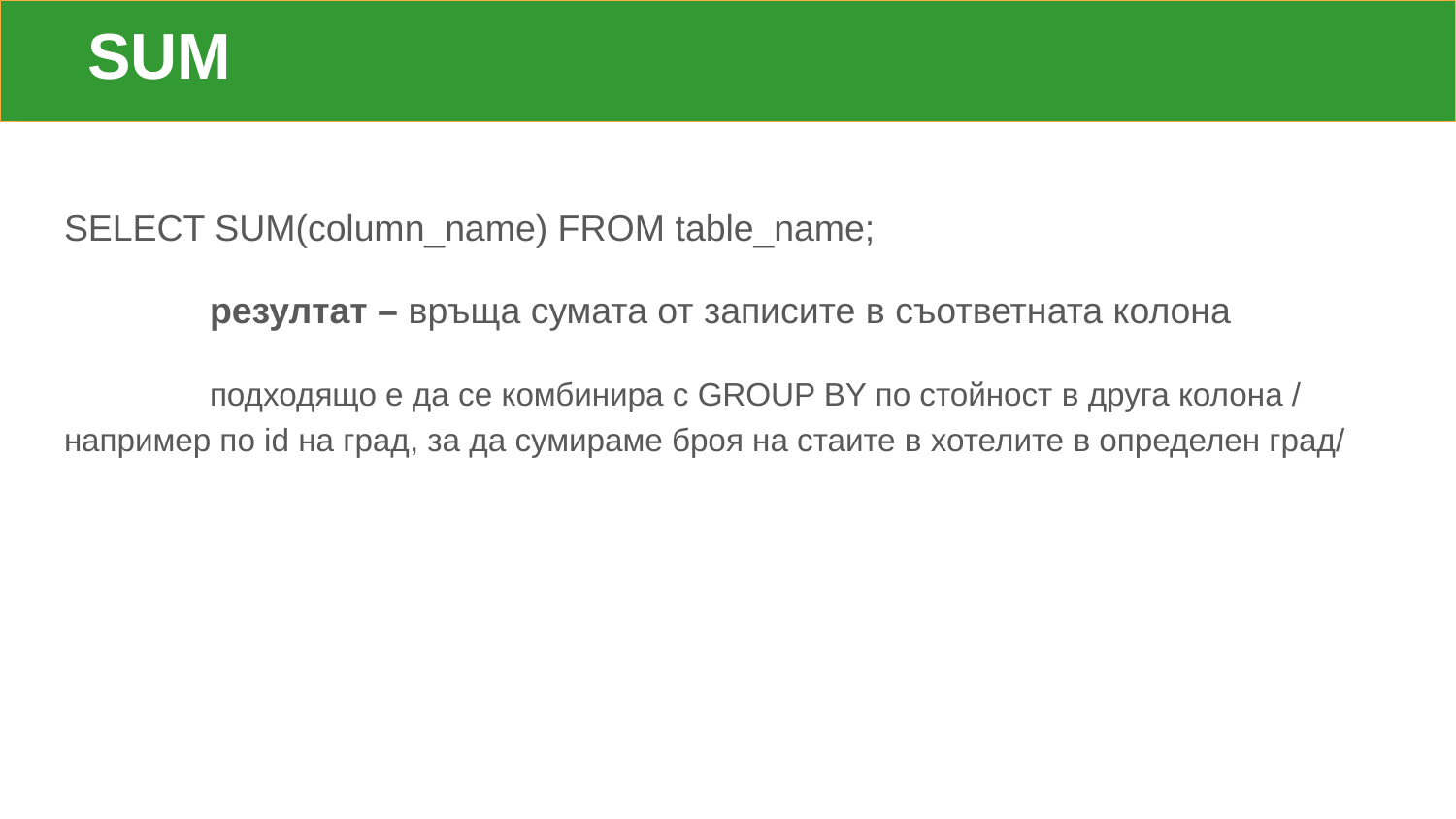

SUM
SELECT SUM(column_name) FROM table_name;
	резултат – връща сумата от записите в съответната колона
	подходящо е да се комбинира с GROUP BY по стойност в друга колона / например по id на град, за да сумираме броя на стаите в хотелите в определен град/